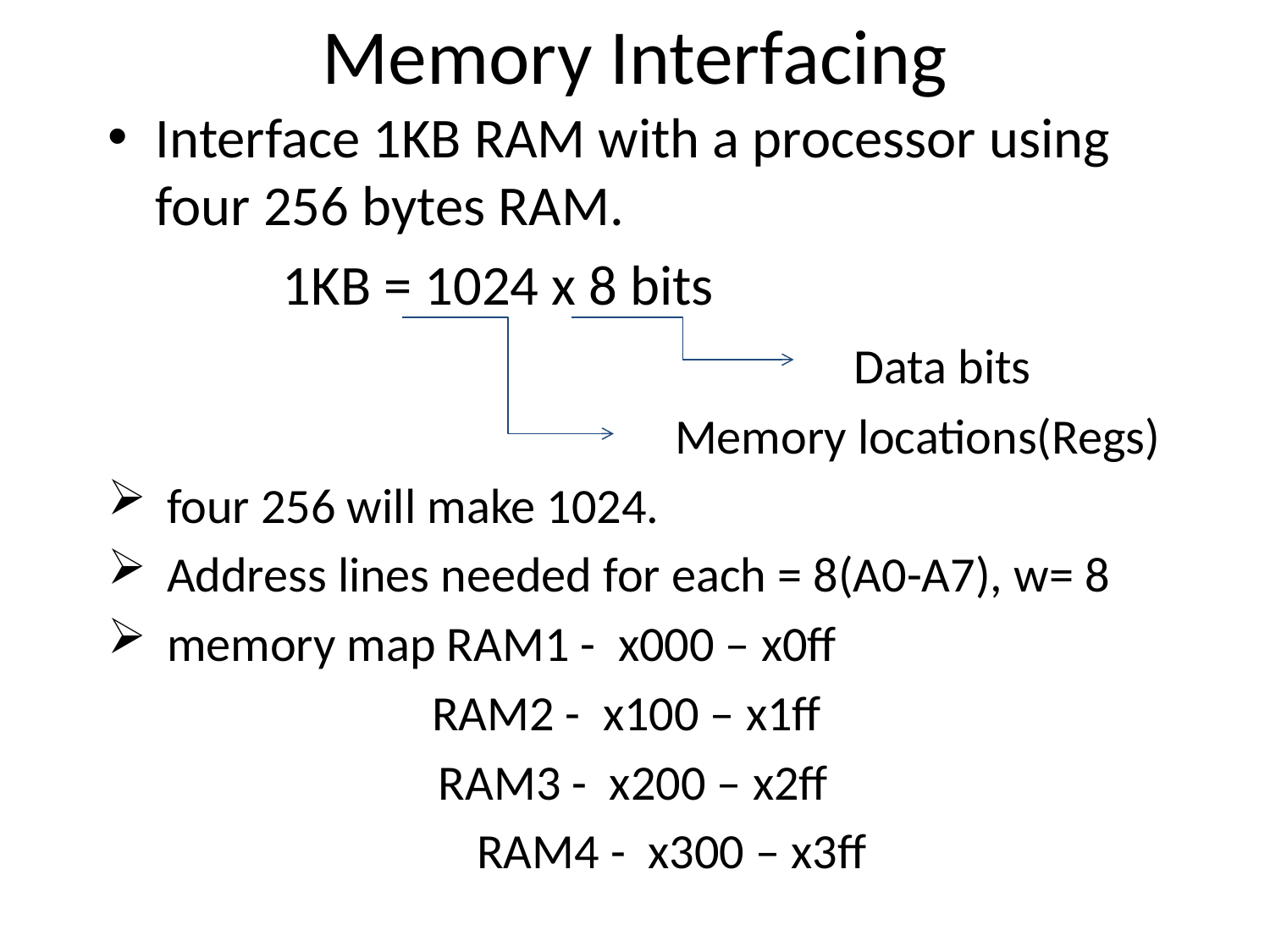

# Memory Interfacing
Interface 1KB RAM with a processor using four 256 bytes RAM.
		1KB = 1024 x 8 bits
						     Data bits
					 Memory locations(Regs)
 four 256 will make 1024.
 Address lines needed for each = 8(A0-A7), w= 8
 memory map RAM1 -  x000 – x0ff
	      RAM2 -  x100 – x1ff
	    RAM3 -  x200 – x2ff
			      RAM4 -  x300 – x3ff